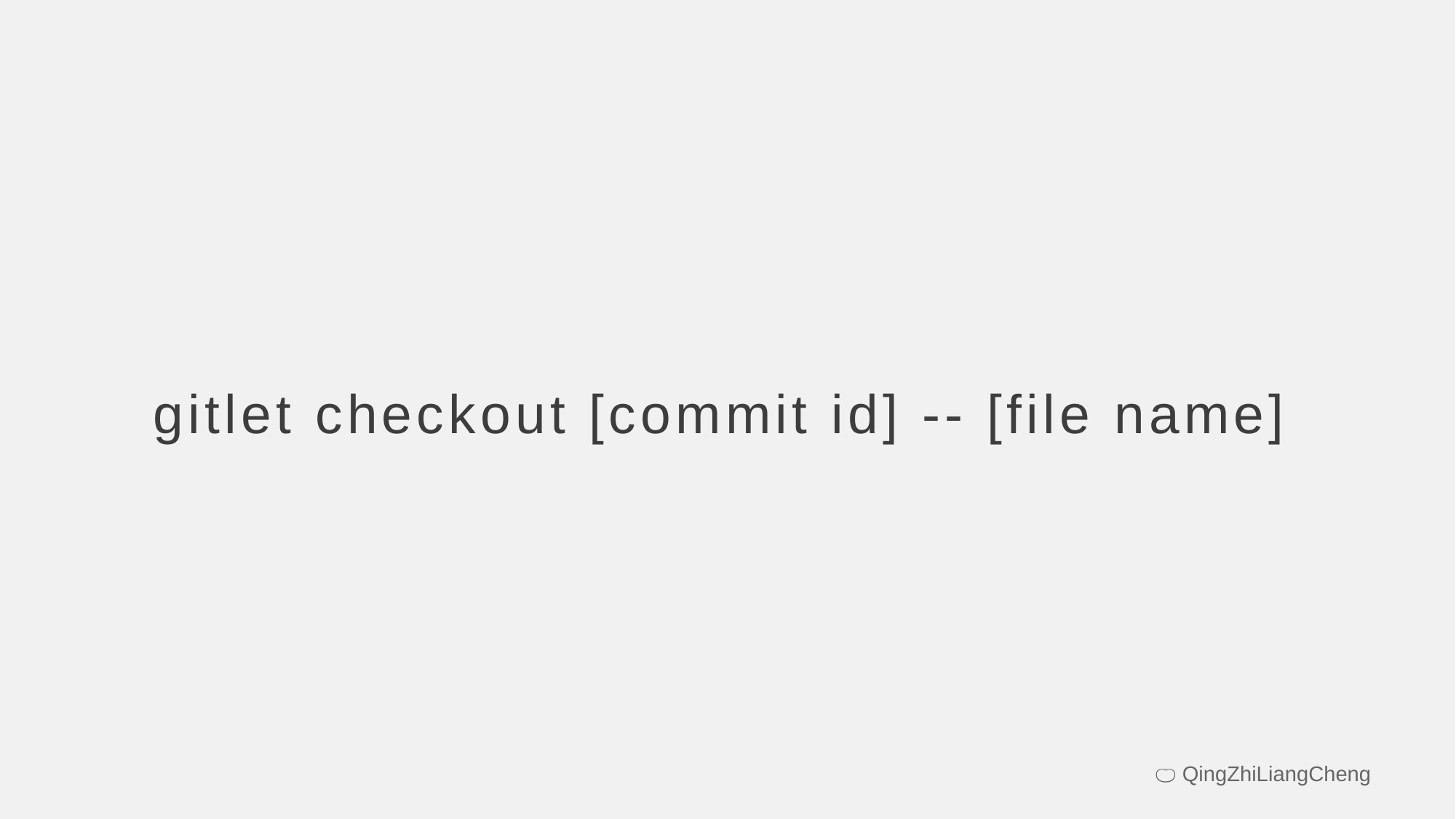

# gitlet checkout [commit id] -- [file name]